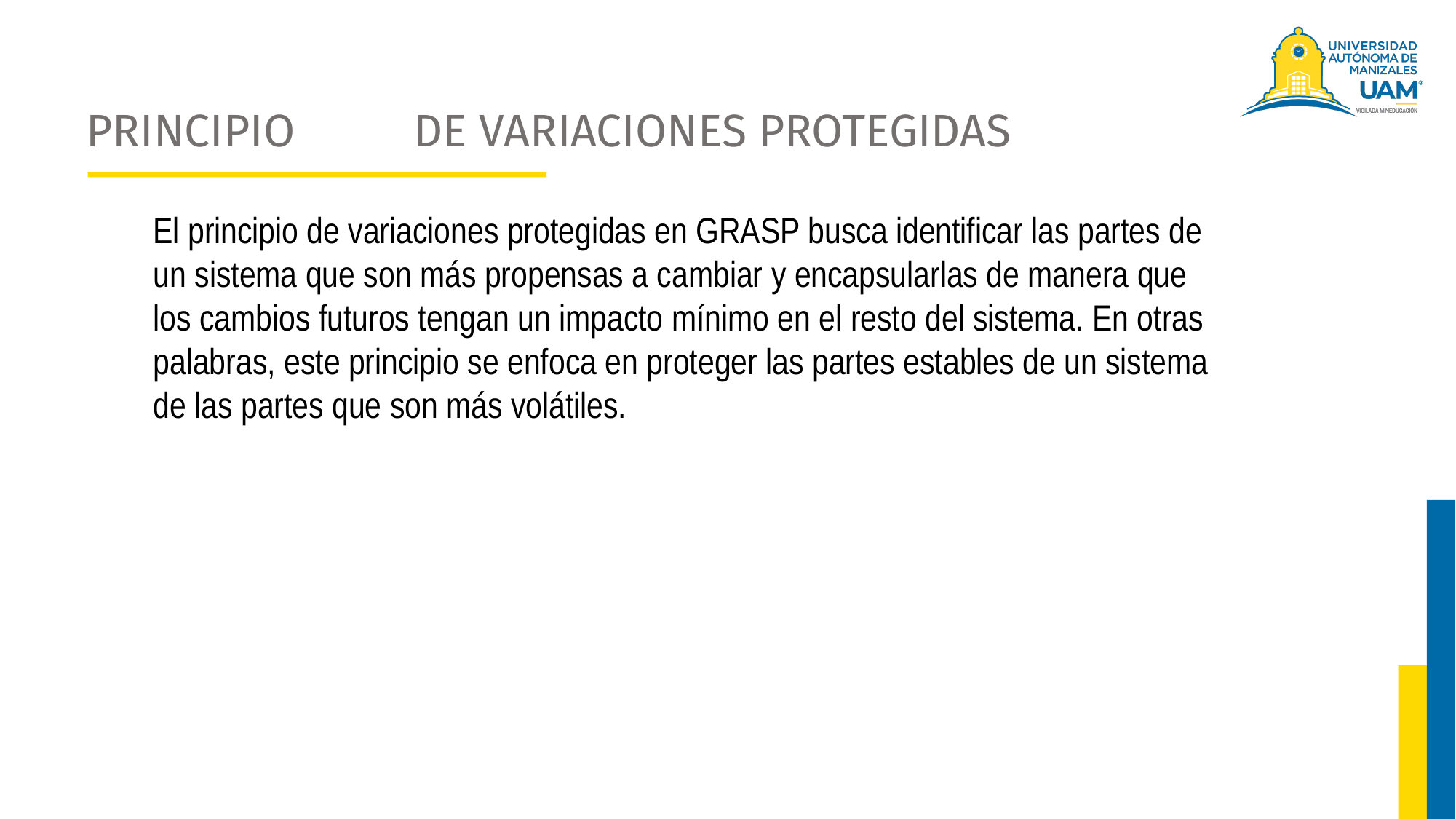

# PRINCIPIO 	DE VARIACIONES PROTEGIDAS

El principio de variaciones protegidas en GRASP busca identificar las partes de un sistema que son más propensas a cambiar y encapsularlas de manera que los cambios futuros tengan un impacto mínimo en el resto del sistema. En otras palabras, este principio se enfoca en proteger las partes estables de un sistema de las partes que son más volátiles.